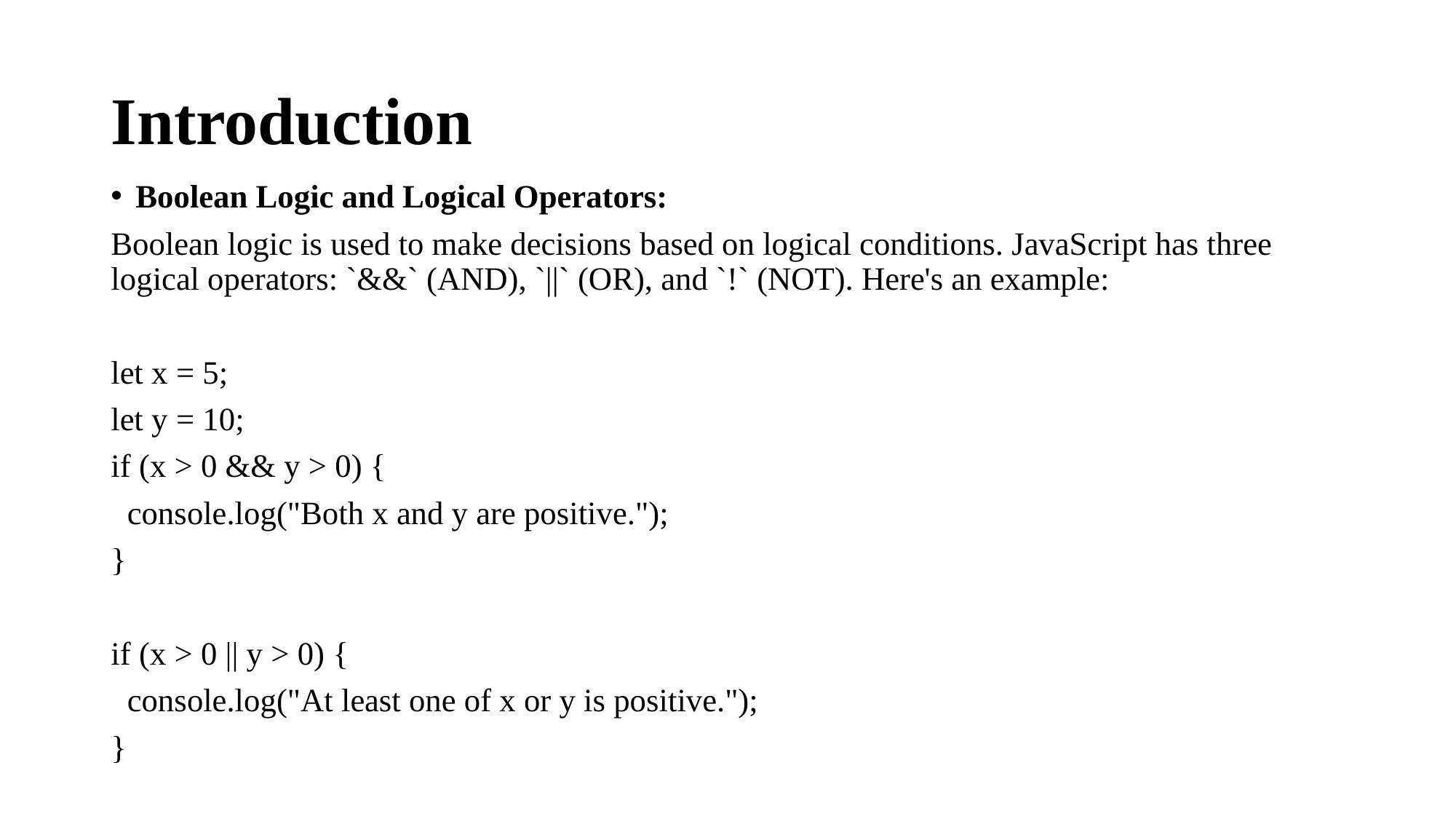

# Introduction
Boolean Logic and Logical Operators:
Boolean logic is used to make decisions based on logical conditions. JavaScript has three logical operators: `&&` (AND), `||` (OR), and `!` (NOT). Here's an example:

let x = 5;
let y = 10;
if (x > 0 && y > 0) {
  console.log("Both x and y are positive.");
}

if (x > 0 || y > 0) {
  console.log("At least one of x or y is positive.");
}